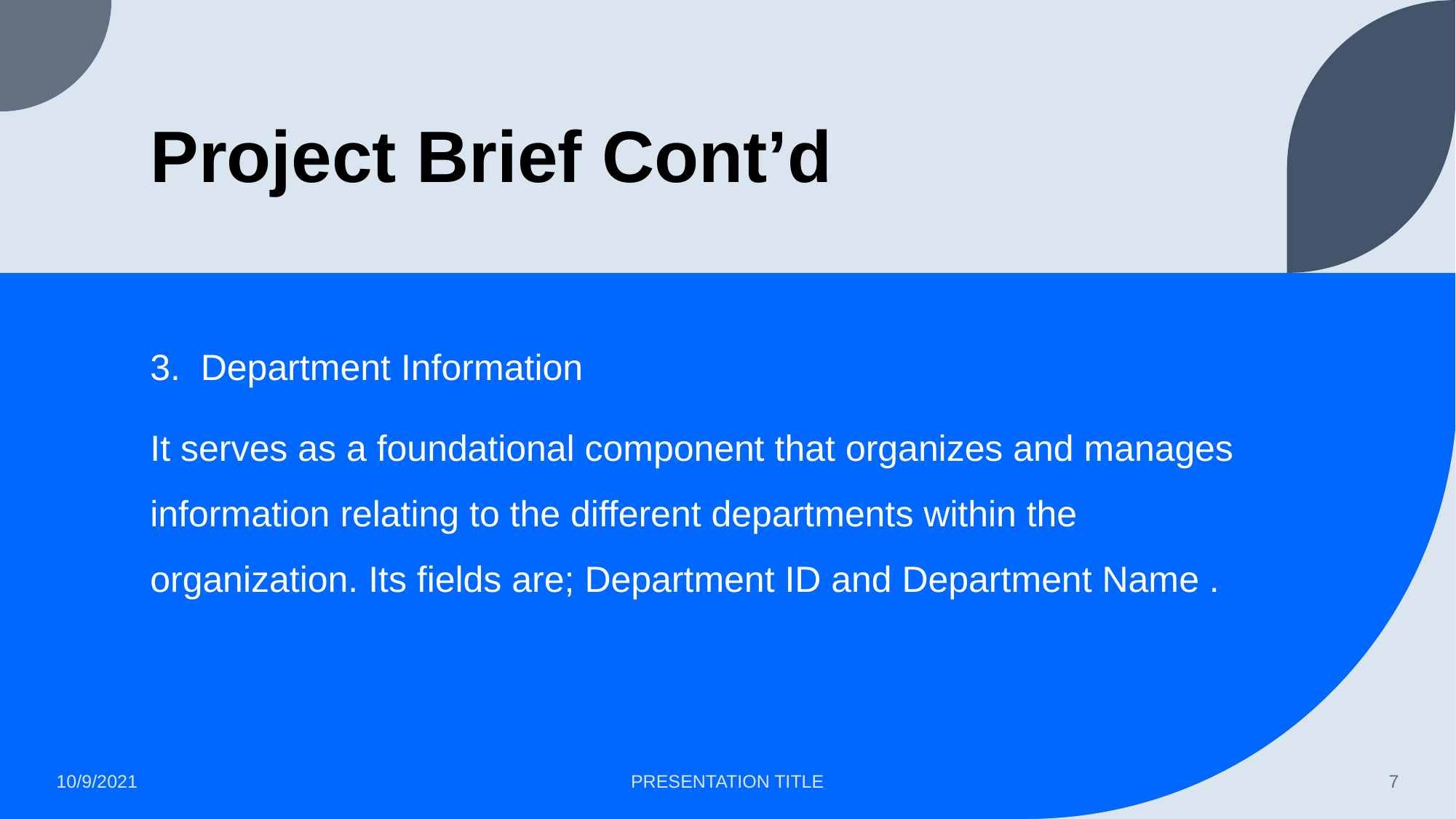

# Project Brief Cont’d
3.  Department Information
It serves as a foundational component that organizes and manages information relating to the different departments within the organization. Its fields are; Department ID and Department Name .
10/9/2021
PRESENTATION TITLE
7